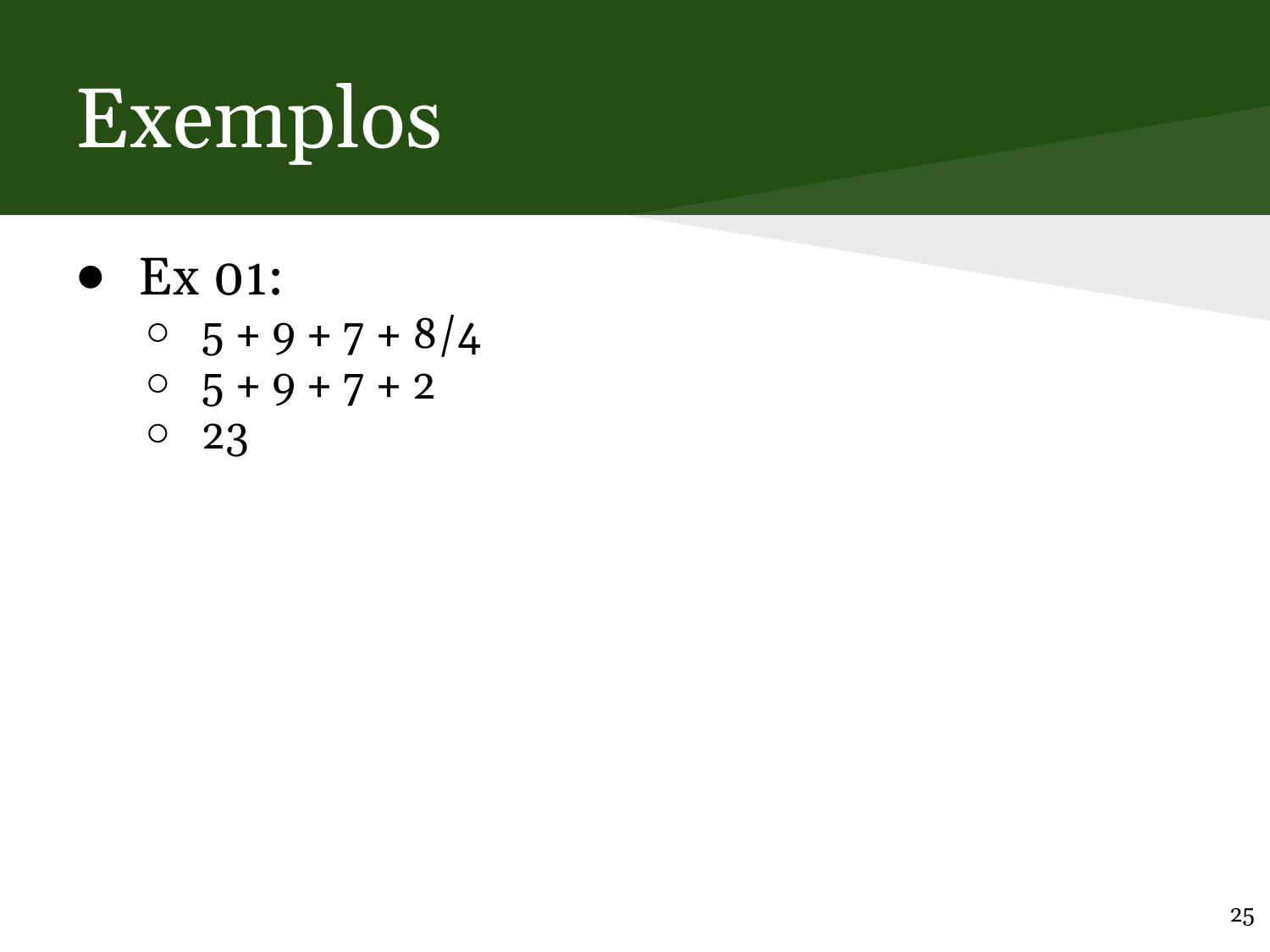

# Exemplos
Ex 01:
5 + 9 + 7 + 8/4
5 + 9 + 7 + 2
23
25